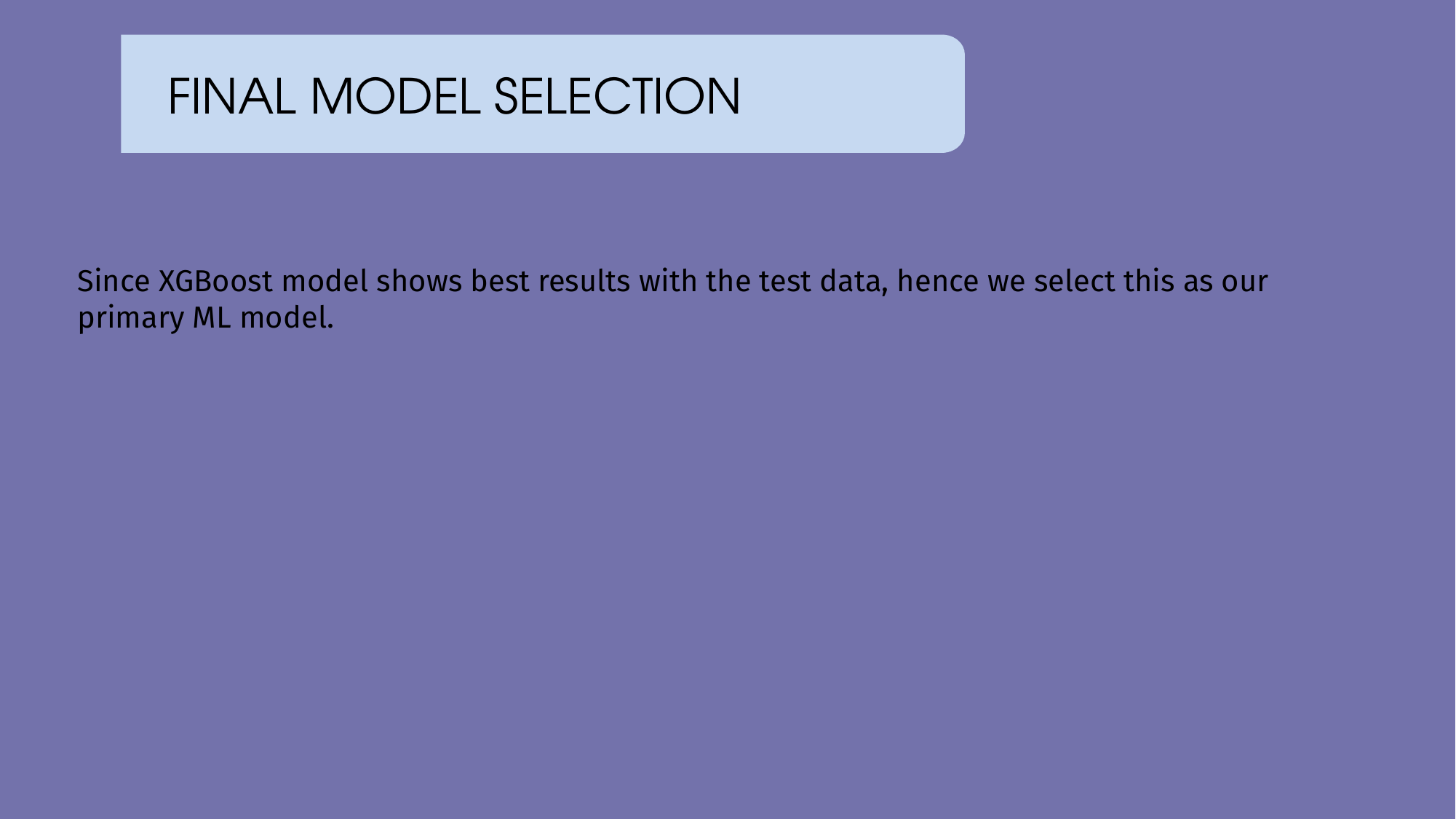

FINAL MODEL SELECTION

# Since XGBoost model shows best results with the test data, hence we select this as our primary ML model.